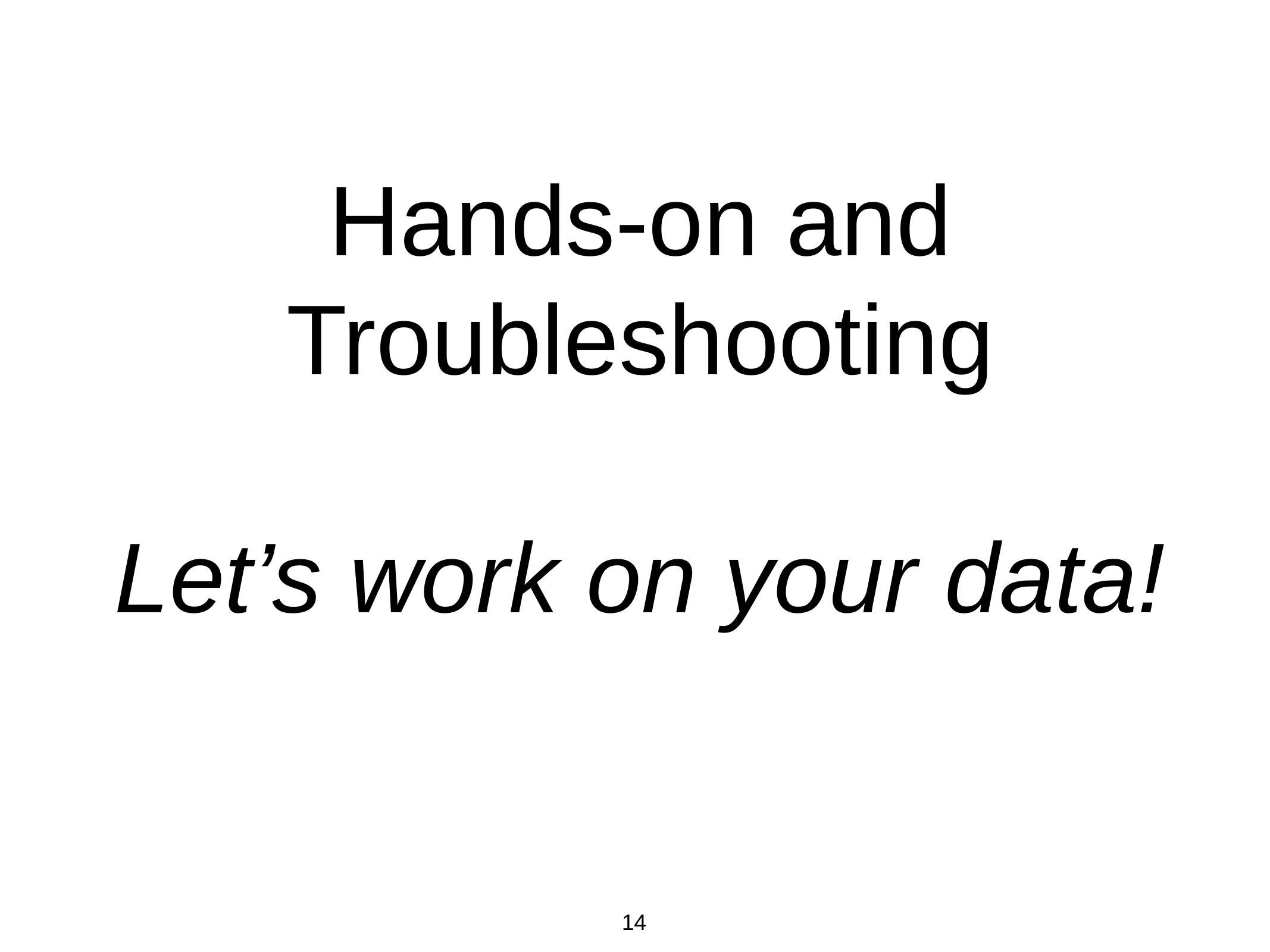

# Hands-on and Troubleshooting Let’s work on your data!
14